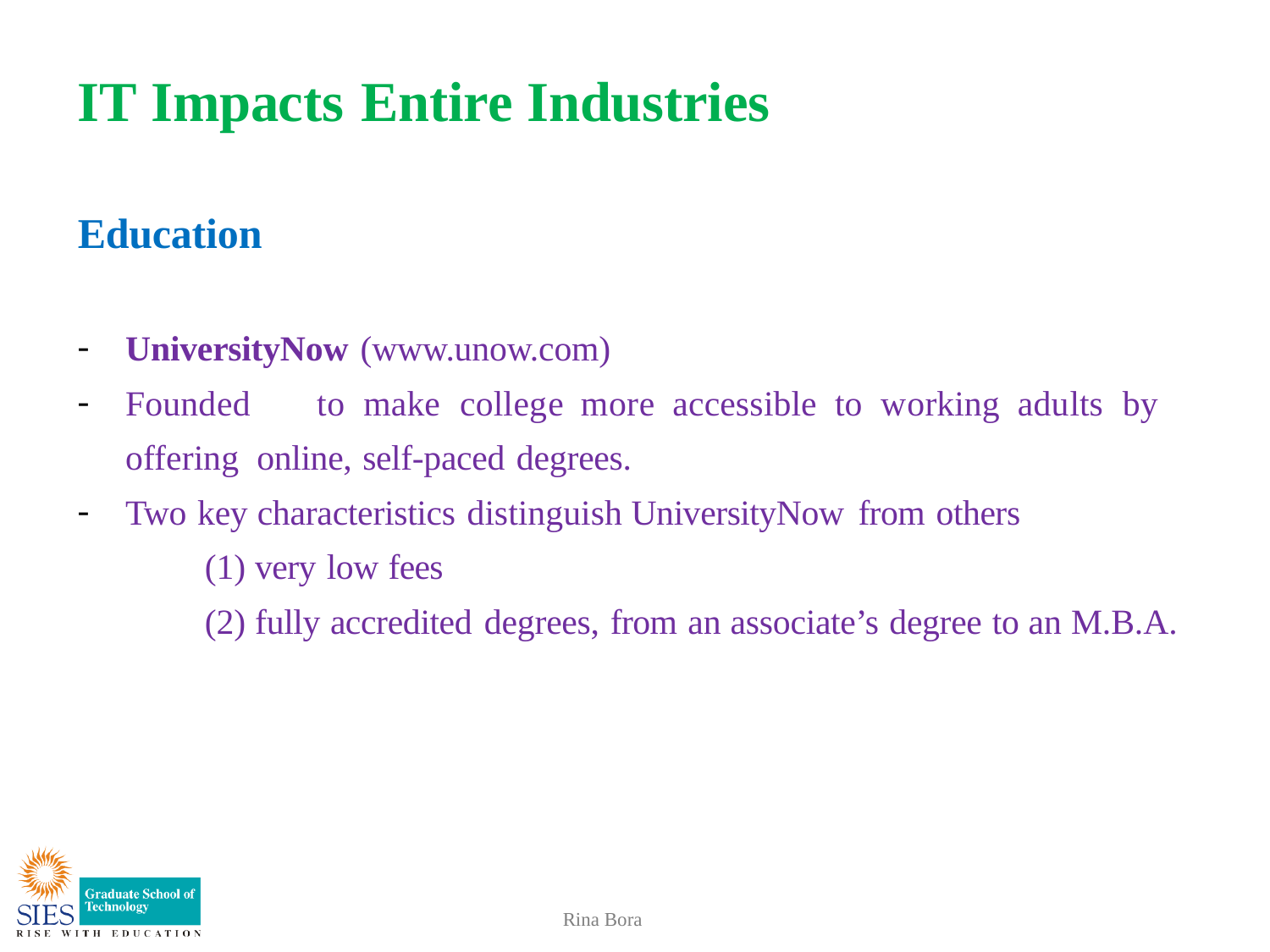

# IT Impacts Entire Industries
Education

UniversityNow (www.unow.com)
Founded	to	make	college	more	accessible	to	working	adults	by	offering  online, self-paced degrees.
Two key characteristics distinguish UniversityNow from others
very low fees
fully accredited degrees, from an associate’s degree to an M.B.A.